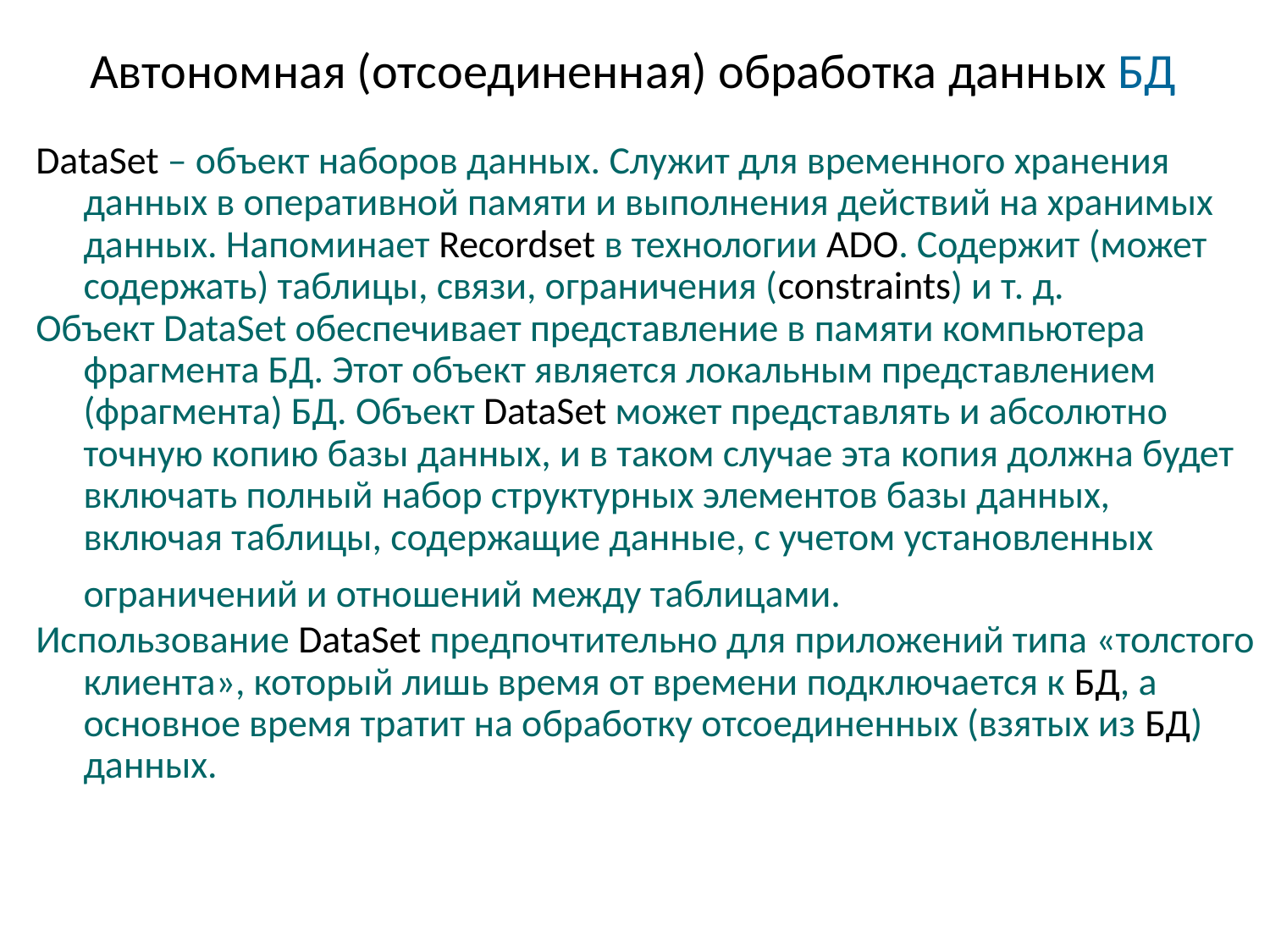

# Автономная (отсоединенная) обработка данных БД
DataSet – объект наборов данных. Служит для временного хранения данных в оперативной памяти и выполнения действий на хранимых данных. Напоминает Recordset в технологии ADO. Содержит (может содержать) таблицы, связи, ограничения (constraints) и т. д.
Объект DataSet обеспечивает представление в памяти компьютера фрагмента БД. Этот объект является локальным представлением (фрагмента) БД. Объект DataSet может представлять и абсолютно точную копию базы данных, и в таком случае эта копия должна будет включать полный набор структурных элементов базы данных, включая таблицы, содержащие данные, с учетом установленных ограничений и отношений между таблицами.
Использование DataSet предпочтительно для приложений типа «толстого клиента», который лишь время от времени подключается к БД, а основное время тратит на обработку отсоединенных (взятых из БД) данных.